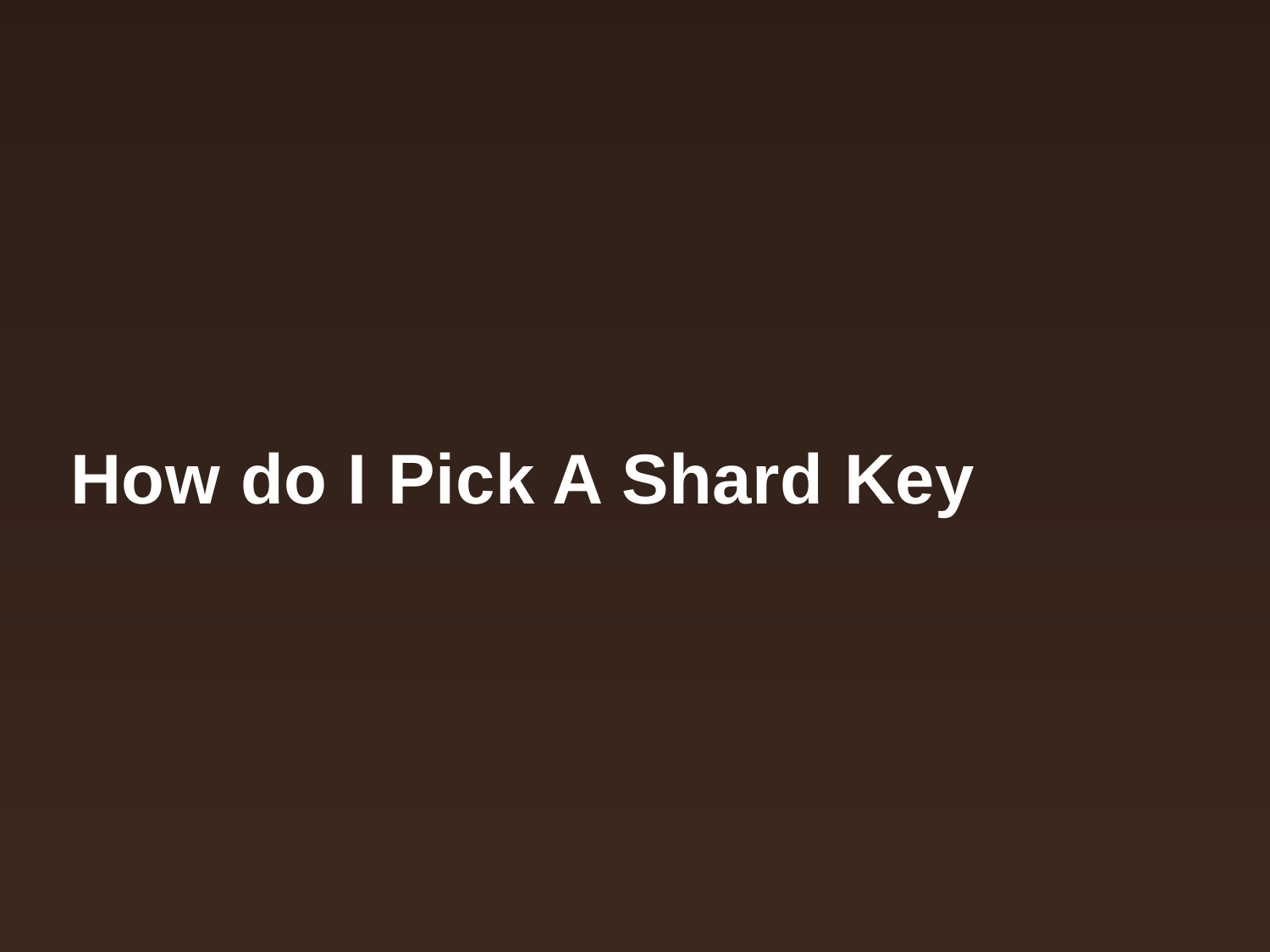

# How do I Pick A Shard Key